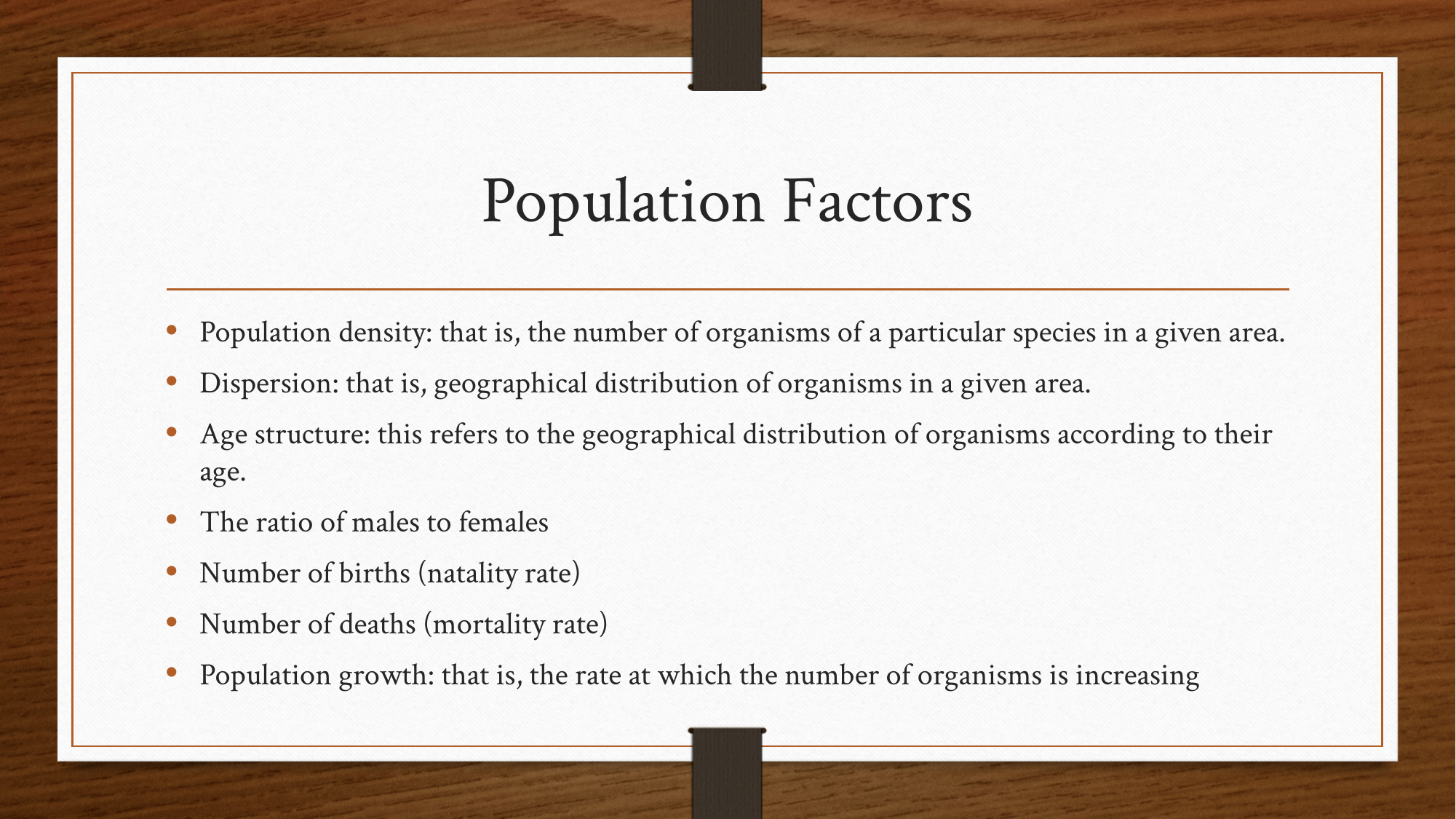

# Population Factors
Population density: that is, the number of organisms of a particular species in a given area.
Dispersion: that is, geographical distribution of organisms in a given area.
Age structure: this refers to the geographical distribution of organisms according to their age.
The ratio of males to females
Number of births (natality rate)
Number of deaths (mortality rate)
Population growth: that is, the rate at which the number of organisms is increasing